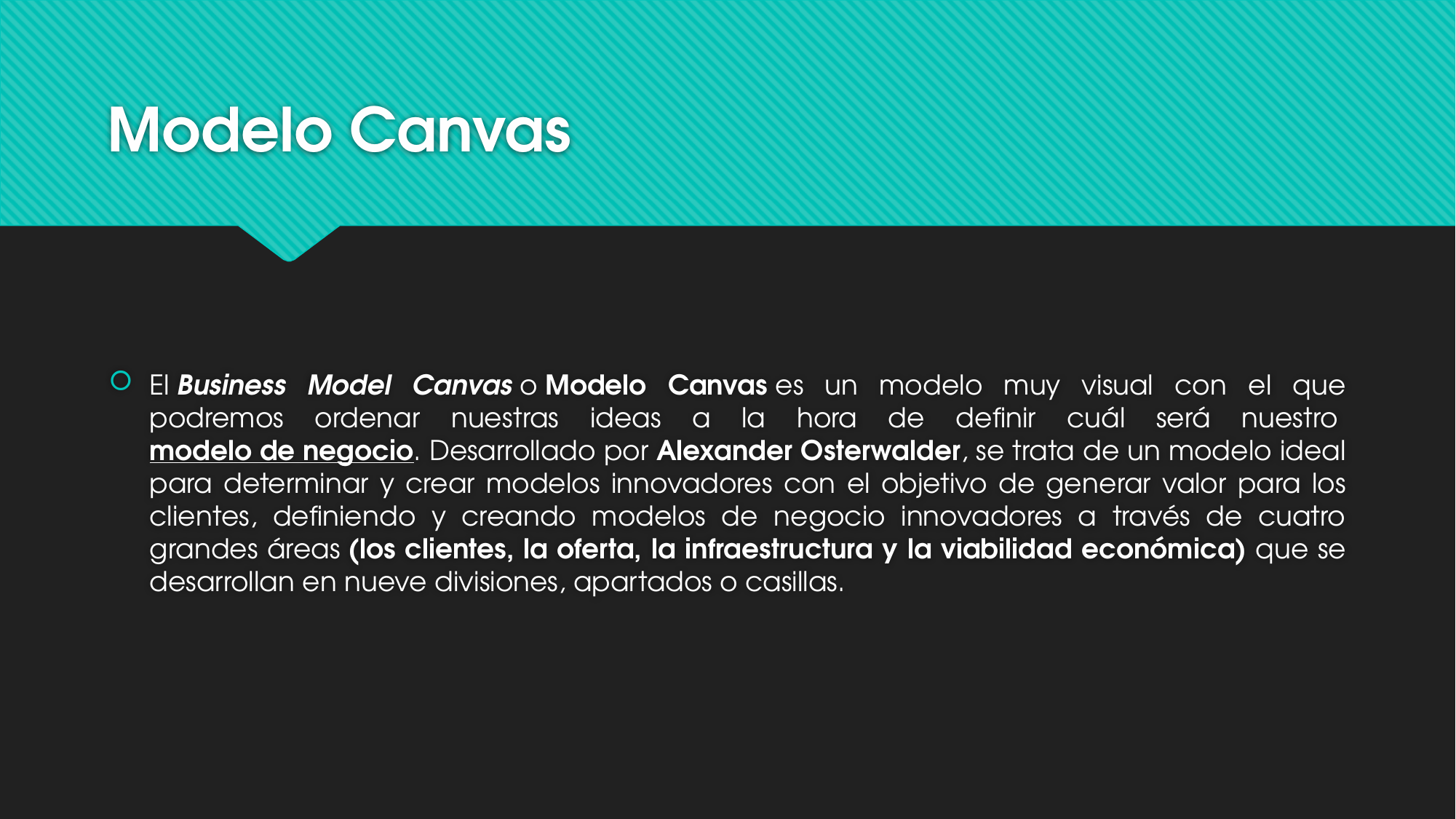

# Modelo Canvas
El Business Model Canvas o Modelo Canvas es un modelo muy visual con el que podremos ordenar nuestras ideas a la hora de definir cuál será nuestro modelo de negocio. Desarrollado por Alexander Osterwalder, se trata de un modelo ideal para determinar y crear modelos innovadores con el objetivo de generar valor para los clientes, definiendo y creando modelos de negocio innovadores a través de cuatro grandes áreas (los clientes, la oferta, la infraestructura y la viabilidad económica) que se desarrollan en nueve divisiones, apartados o casillas.